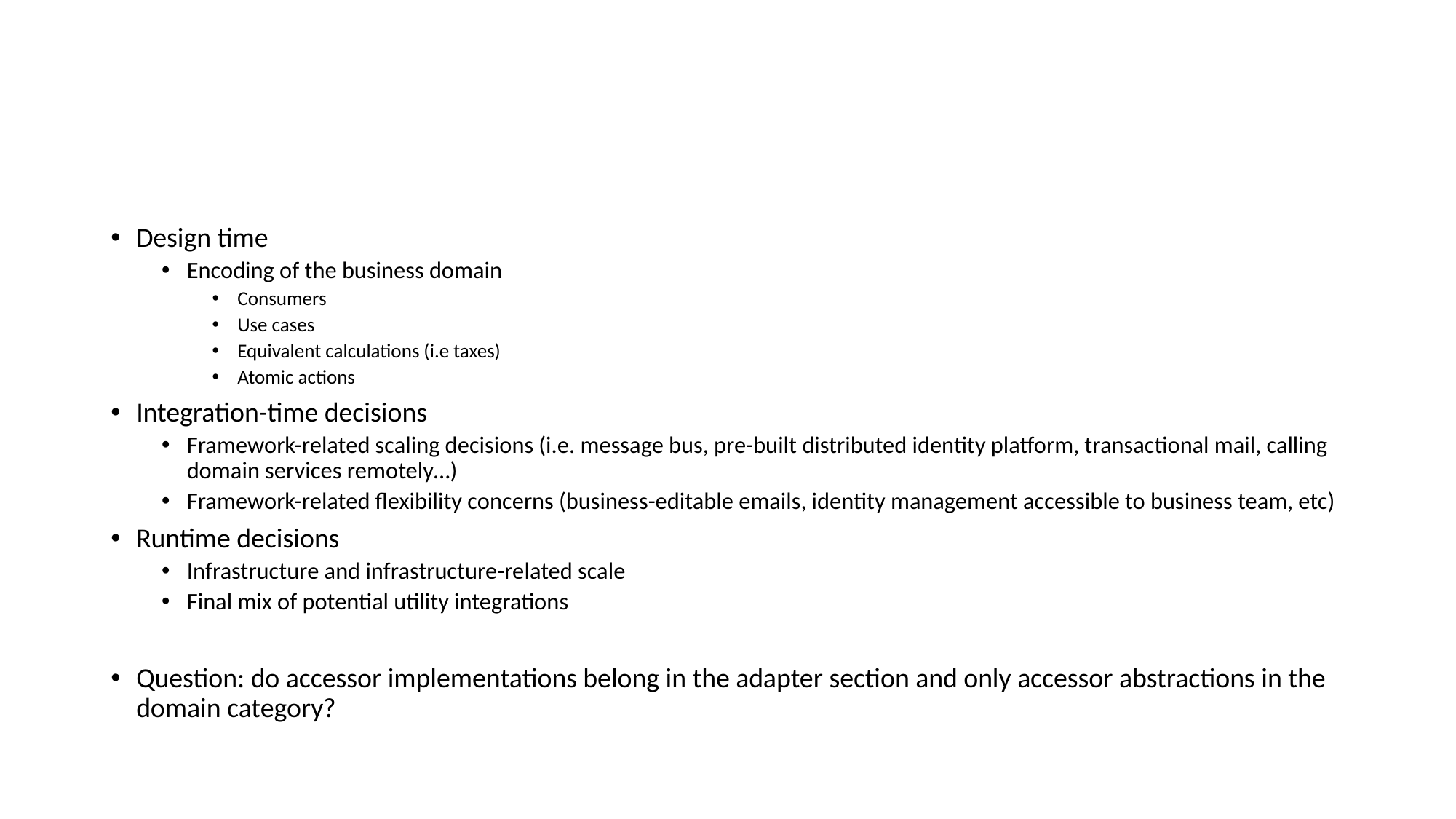

#
Design time
Encoding of the business domain
Consumers
Use cases
Equivalent calculations (i.e taxes)
Atomic actions
Integration-time decisions
Framework-related scaling decisions (i.e. message bus, pre-built distributed identity platform, transactional mail, calling domain services remotely…)
Framework-related flexibility concerns (business-editable emails, identity management accessible to business team, etc)
Runtime decisions
Infrastructure and infrastructure-related scale
Final mix of potential utility integrations

Question: do accessor implementations belong in the adapter section and only accessor abstractions in the domain category?